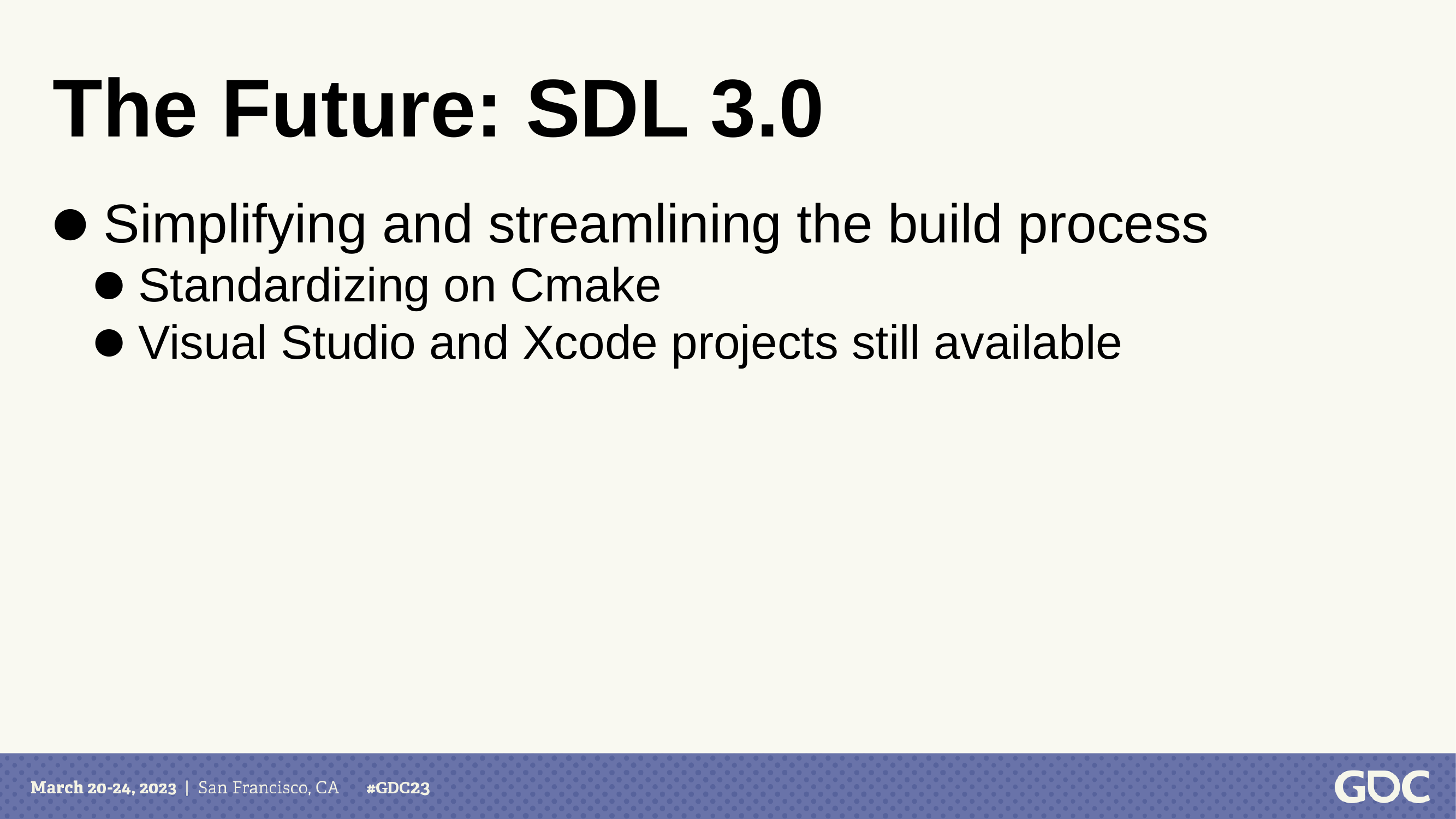

The Future: SDL 3.0
 Simplifying and streamlining the build process
Standardizing on Cmake
Visual Studio and Xcode projects still available